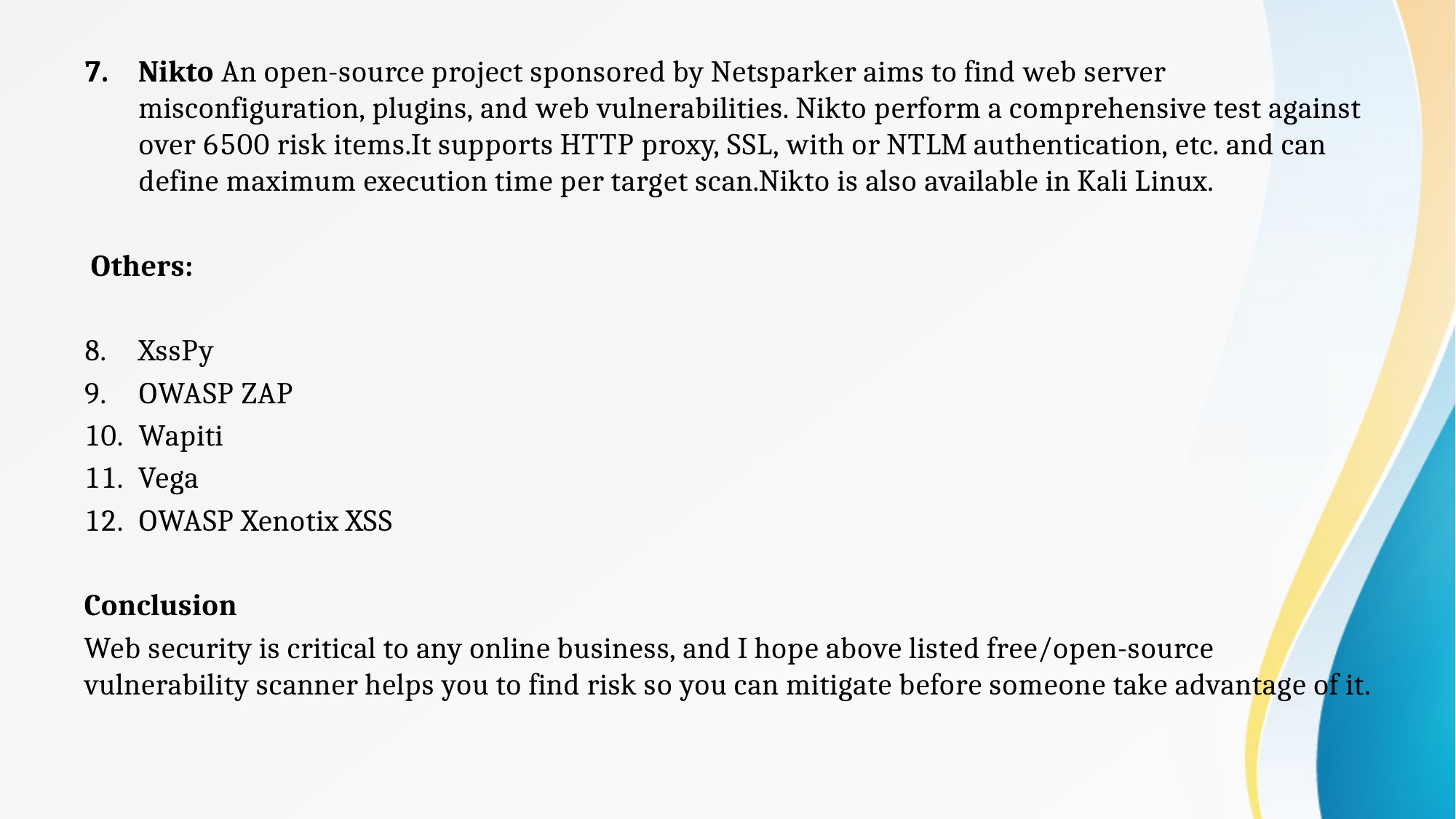

Nikto An open-source project sponsored by Netsparker aims to find web server misconfiguration, plugins, and web vulnerabilities. Nikto perform a comprehensive test against over 6500 risk items.It supports HTTP proxy, SSL, with or NTLM authentication, etc. and can define maximum execution time per target scan.Nikto is also available in Kali Linux.

 Others:

XssPy
OWASP ZAP
Wapiti
Vega
OWASP Xenotix XSS

Conclusion
Web security is critical to any online business, and I hope above listed free/open-source vulnerability scanner helps you to find risk so you can mitigate before someone take advantage of it.